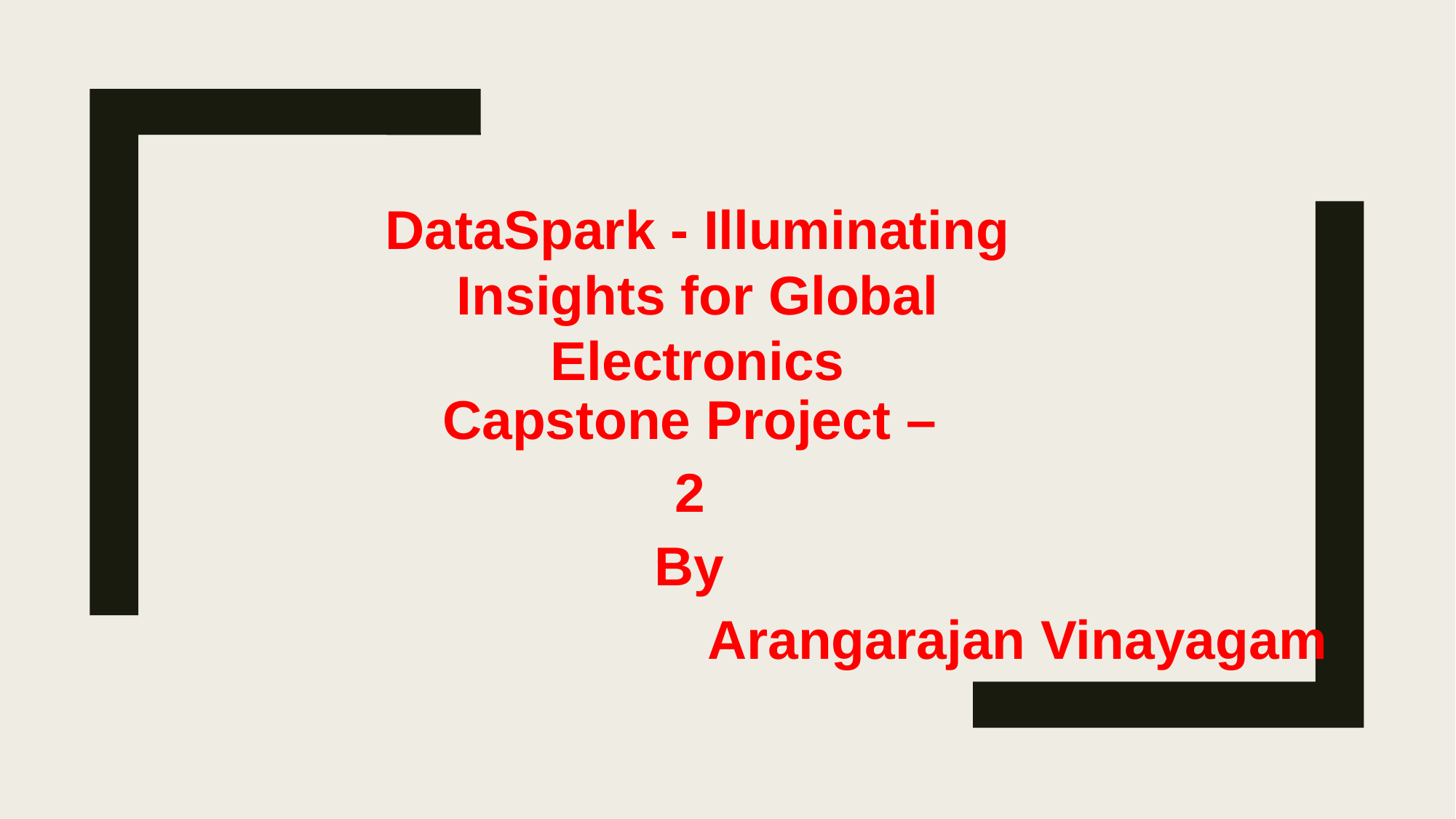

DataSpark - Illuminating Insights for Global Electronics
Capstone Project – 2
By
Arangarajan Vinayagam